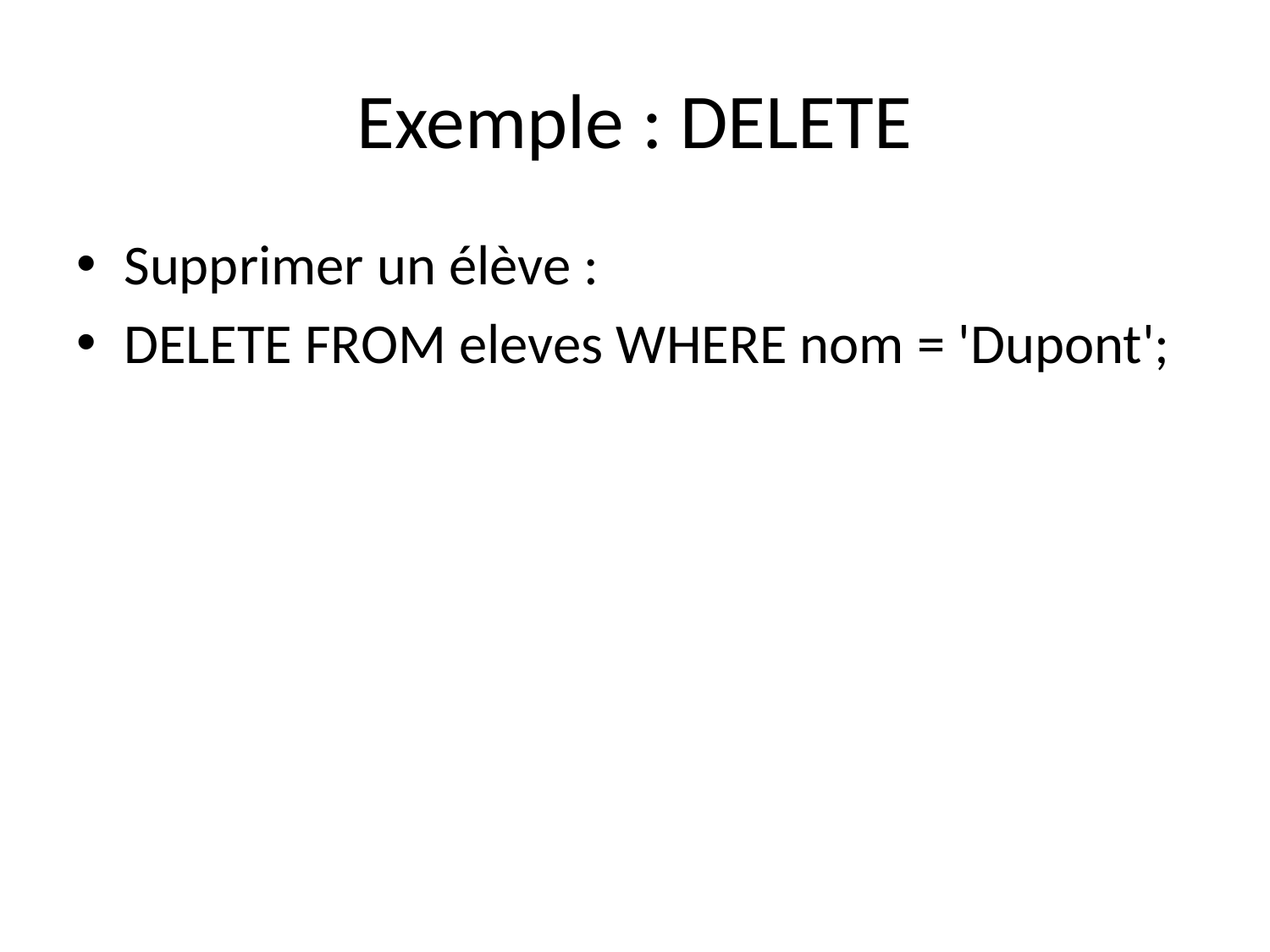

# Exemple : DELETE
Supprimer un élève :
DELETE FROM eleves WHERE nom = 'Dupont';